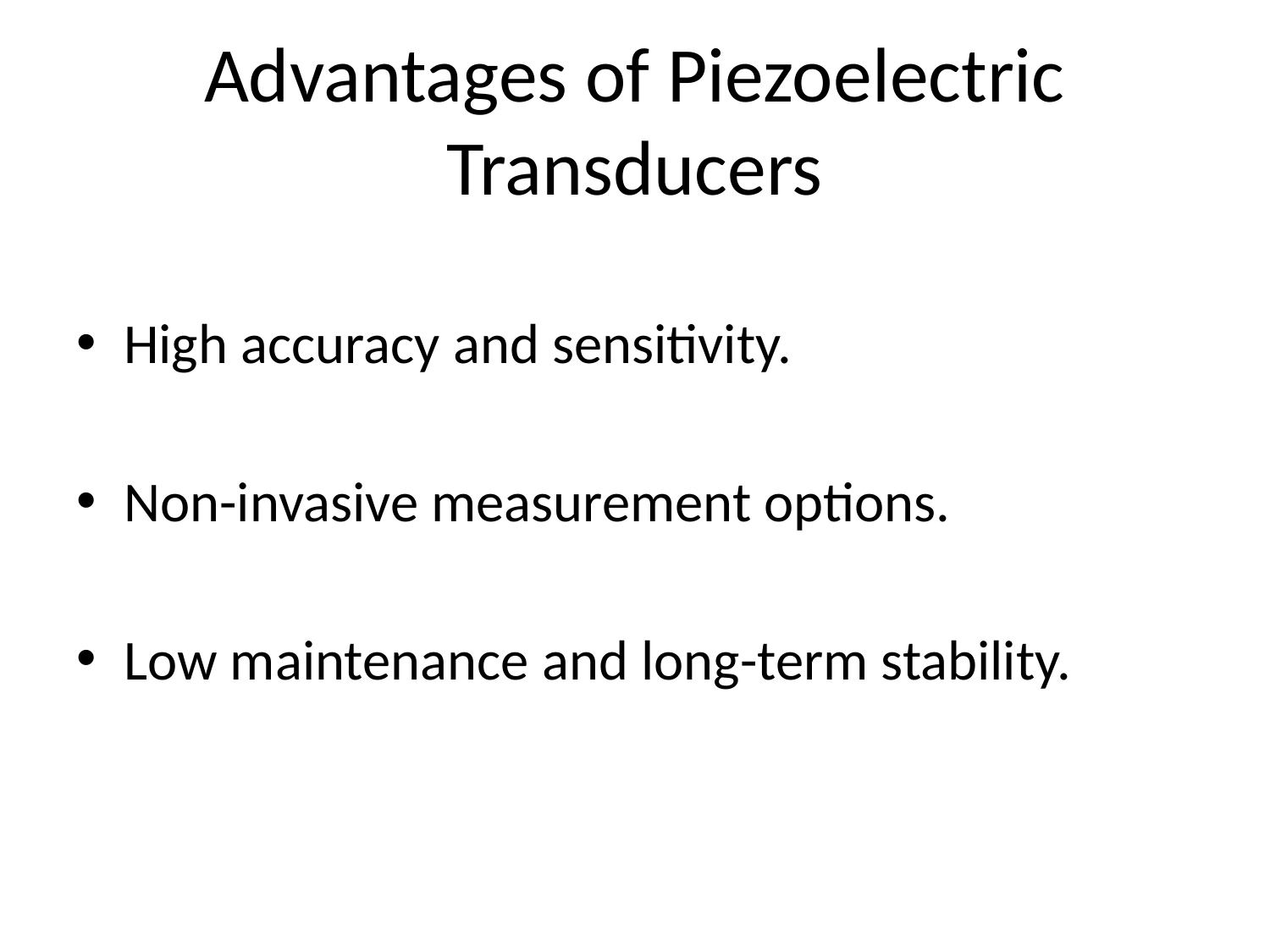

# Advantages of Piezoelectric Transducers

High accuracy and sensitivity.

Non-invasive measurement options.

Low maintenance and long-term stability.